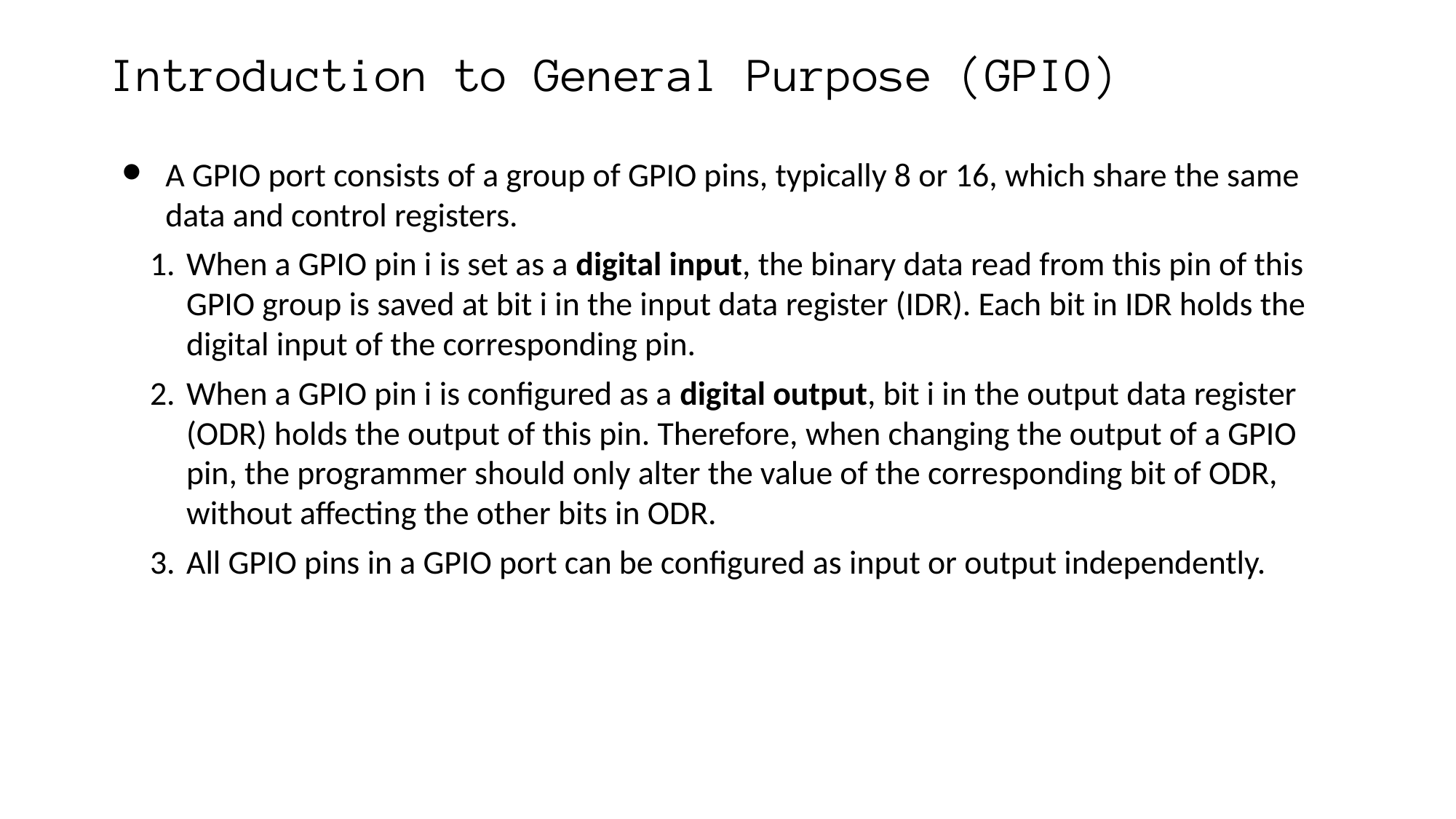

# Introduction to General Purpose (GPIO)

A GPIO port consists of a group of GPIO pins, typically 8 or 16, which share the same data and control registers.
When a GPIO pin i is set as a digital input, the binary data read from this pin of this GPIO group is saved at bit i in the input data register (IDR). Each bit in IDR holds the digital input of the corresponding pin.
When a GPIO pin i is configured as a digital output, bit i in the output data register (ODR) holds the output of this pin. Therefore, when changing the output of a GPIO pin, the programmer should only alter the value of the corresponding bit of ODR, without affecting the other bits in ODR.
All GPIO pins in a GPIO port can be configured as input or output independently.